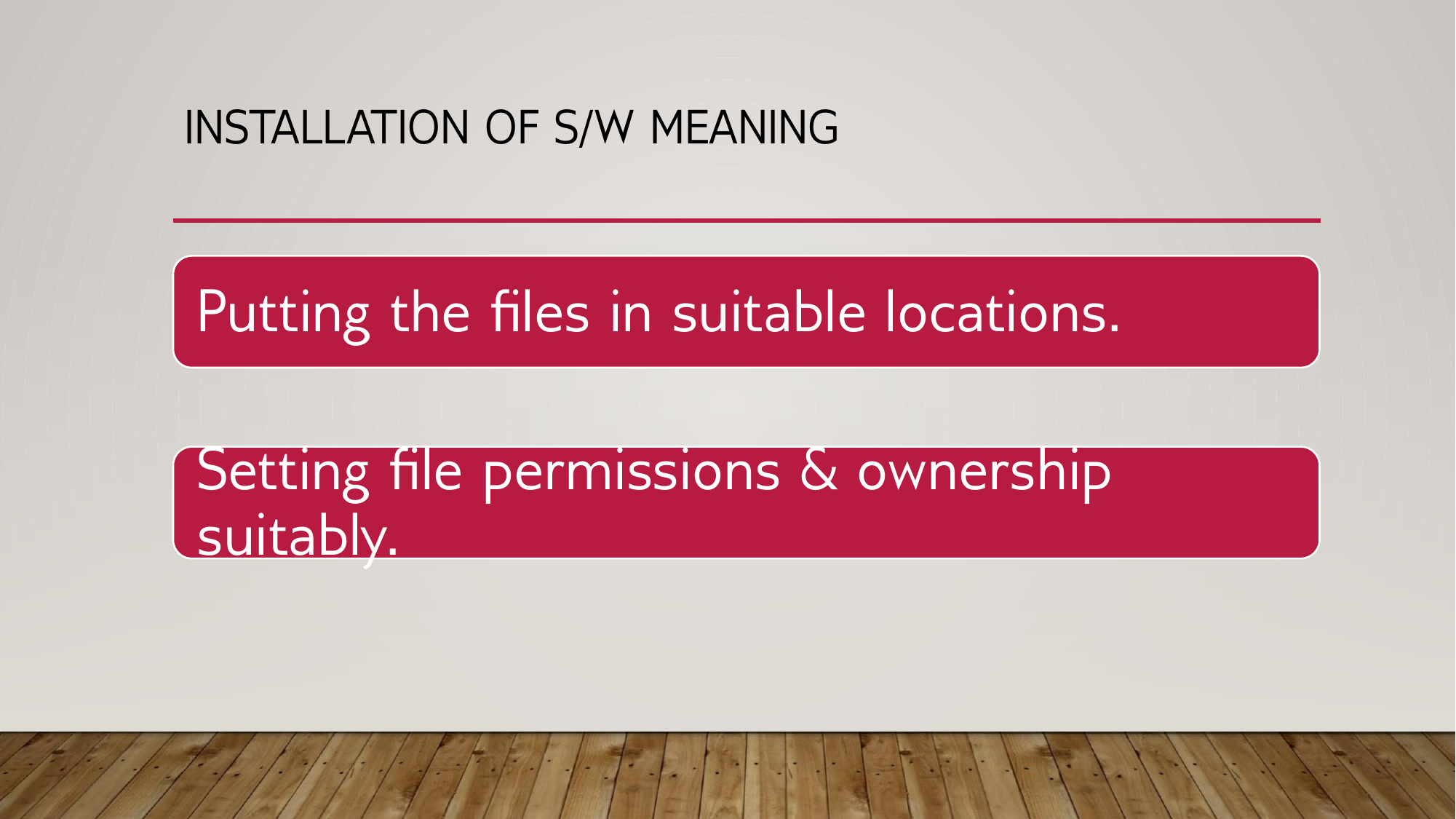

# INSTALLATION OF S/W MEANING

Putting the files in suitable locations.

Setting file permissions & ownership suitably.